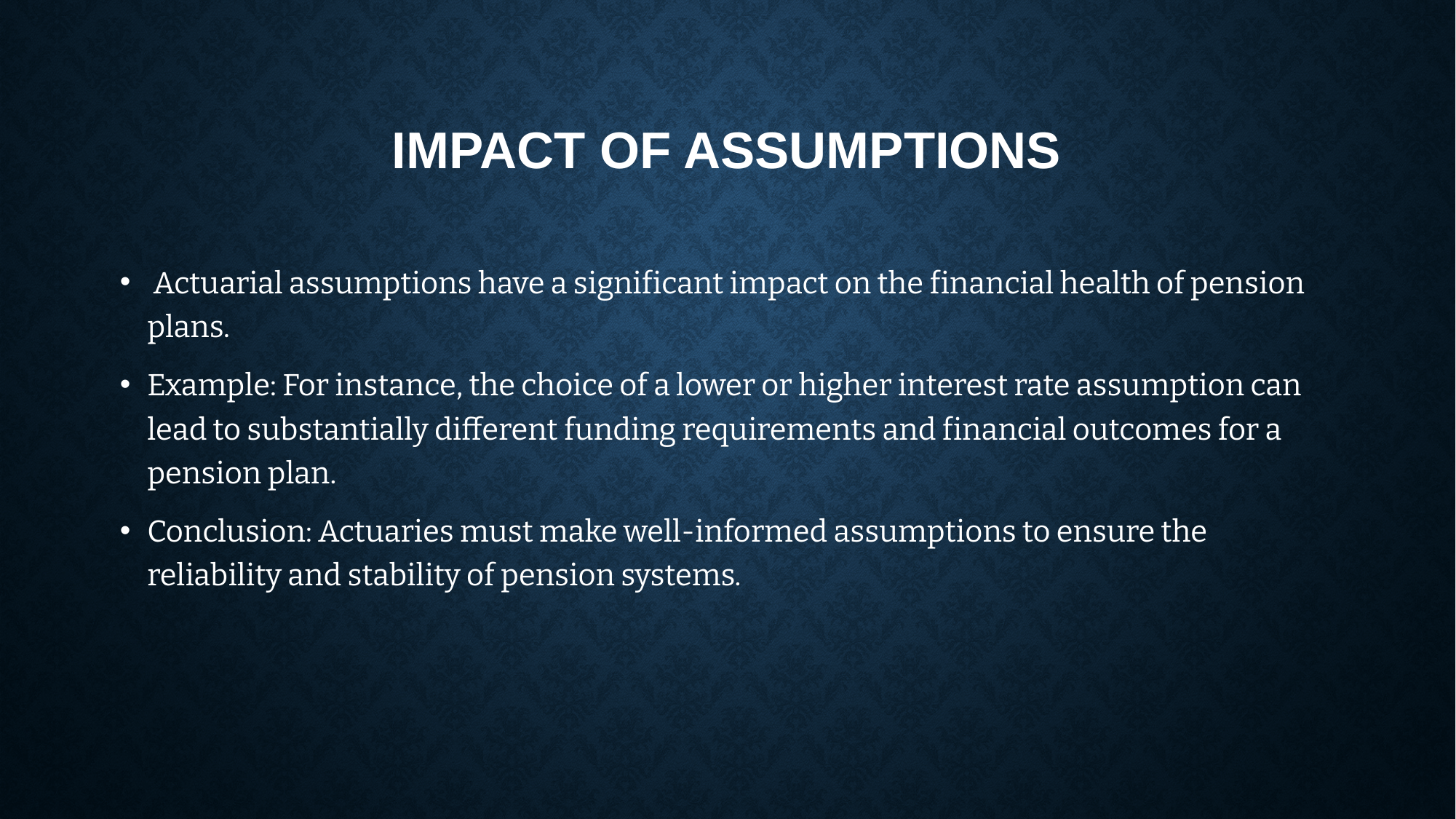

# Impact of Assumptions
 Actuarial assumptions have a significant impact on the financial health of pension plans.
Example: For instance, the choice of a lower or higher interest rate assumption can lead to substantially different funding requirements and financial outcomes for a pension plan.
Conclusion: Actuaries must make well-informed assumptions to ensure the reliability and stability of pension systems.